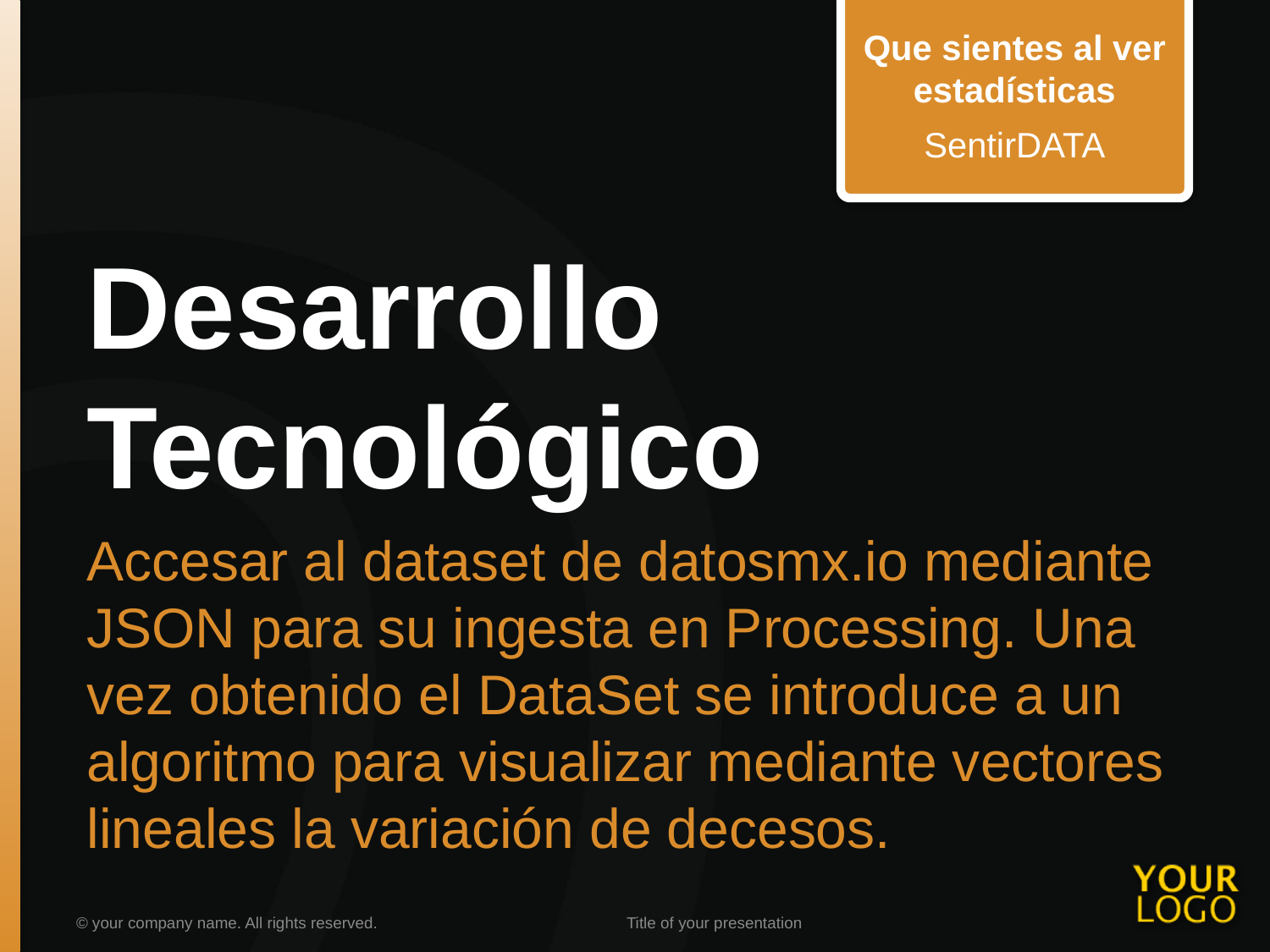

Que sientes al ver estadísticas
SentirDATA
# Desarrollo Tecnológico
Accesar al dataset de datosmx.io mediante JSON para su ingesta en Processing. Una vez obtenido el DataSet se introduce a un algoritmo para visualizar mediante vectores lineales la variación de decesos.
© your company name. All rights reserved.
Title of your presentation